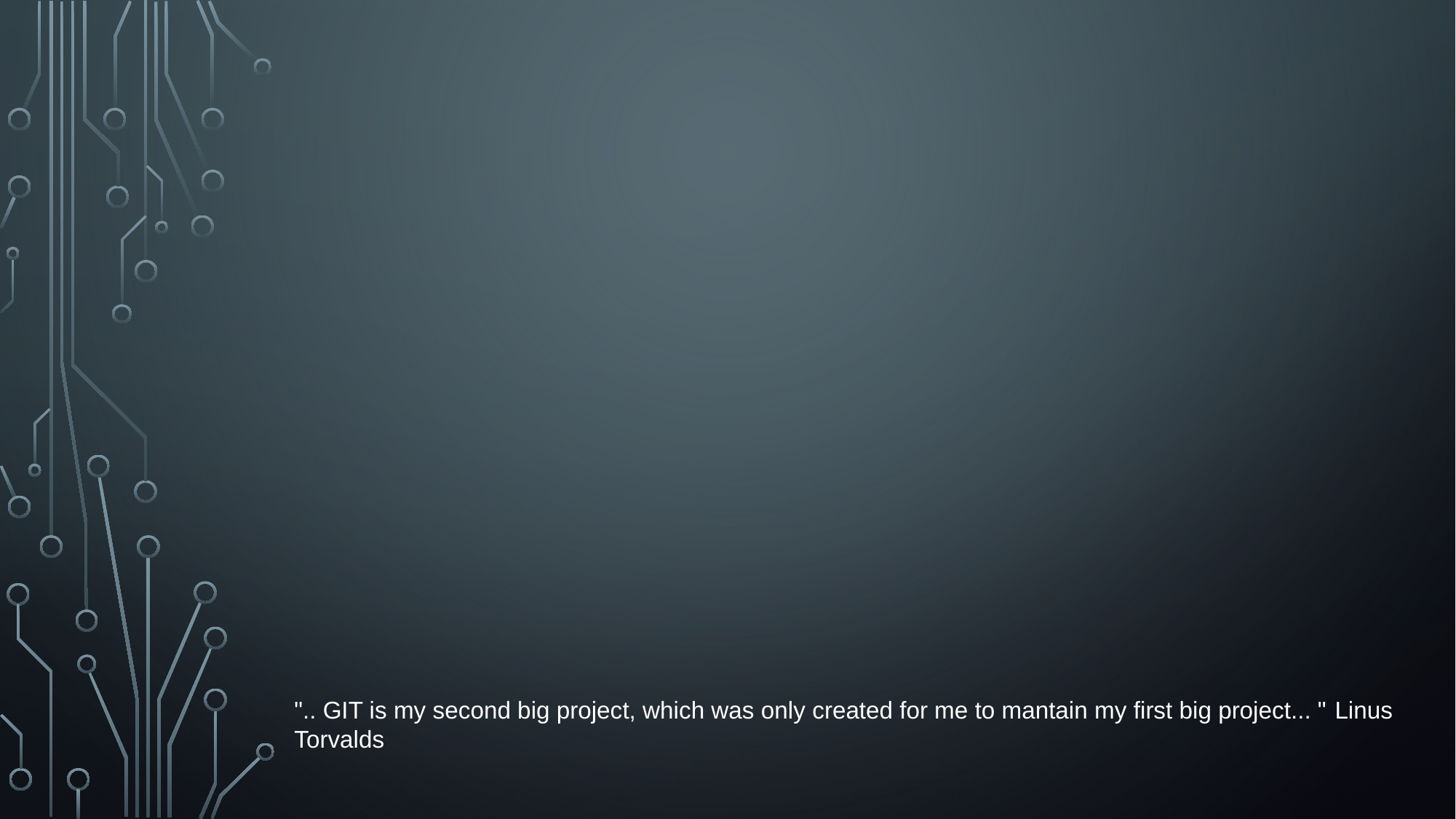

".. GIT is my second big project, which was only created for me to mantain my first big project... " Linus Torvalds